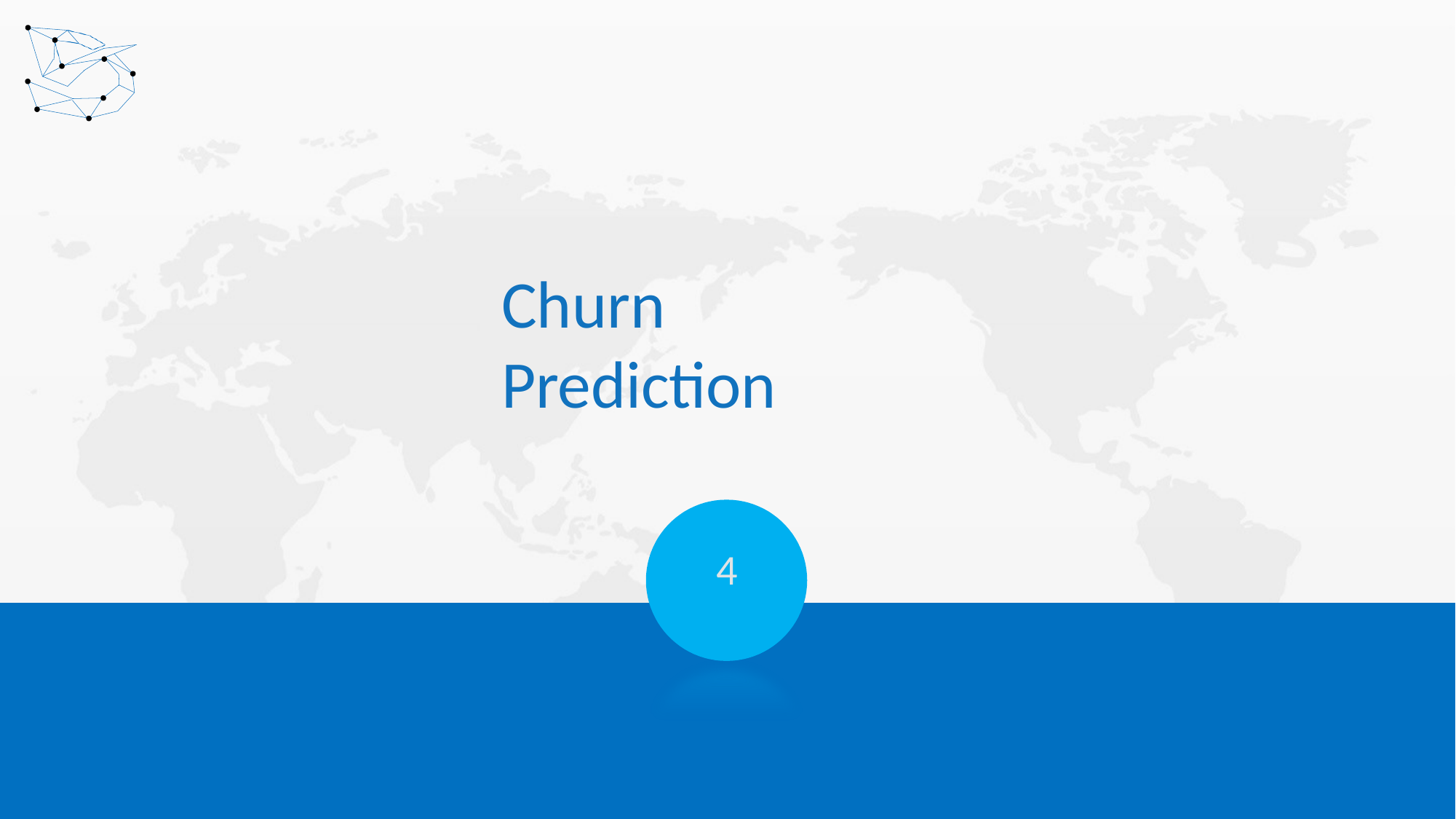

Churn Prediction

4

Copyright @ Data Application Lab